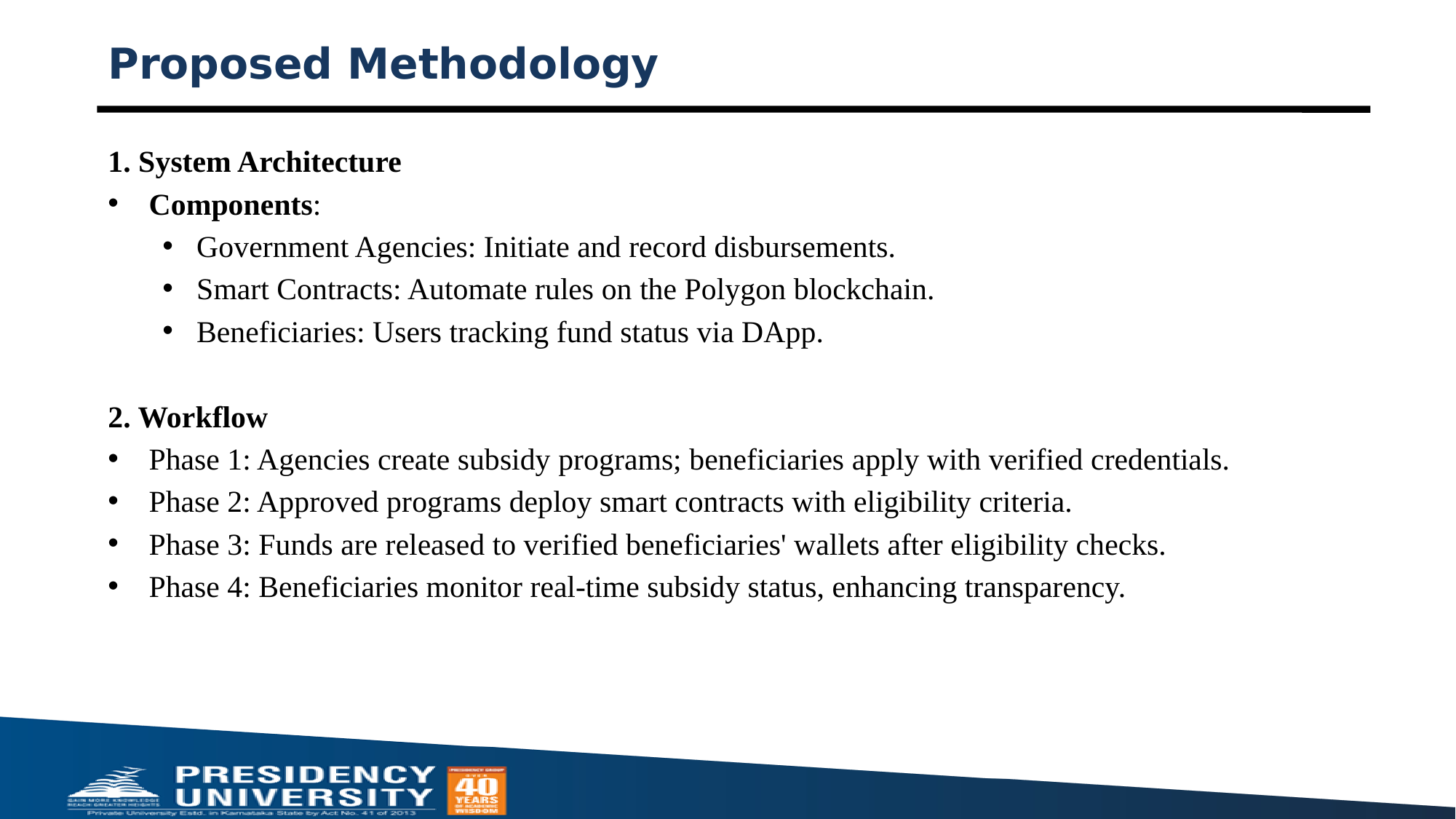

# Proposed Methodology
1. System Architecture
Components:
Government Agencies: Initiate and record disbursements.
Smart Contracts: Automate rules on the Polygon blockchain.
Beneficiaries: Users tracking fund status via DApp.

2. Workflow
Phase 1: Agencies create subsidy programs; beneficiaries apply with verified credentials.
Phase 2: Approved programs deploy smart contracts with eligibility criteria.
Phase 3: Funds are released to verified beneficiaries' wallets after eligibility checks.
Phase 4: Beneficiaries monitor real-time subsidy status, enhancing transparency.